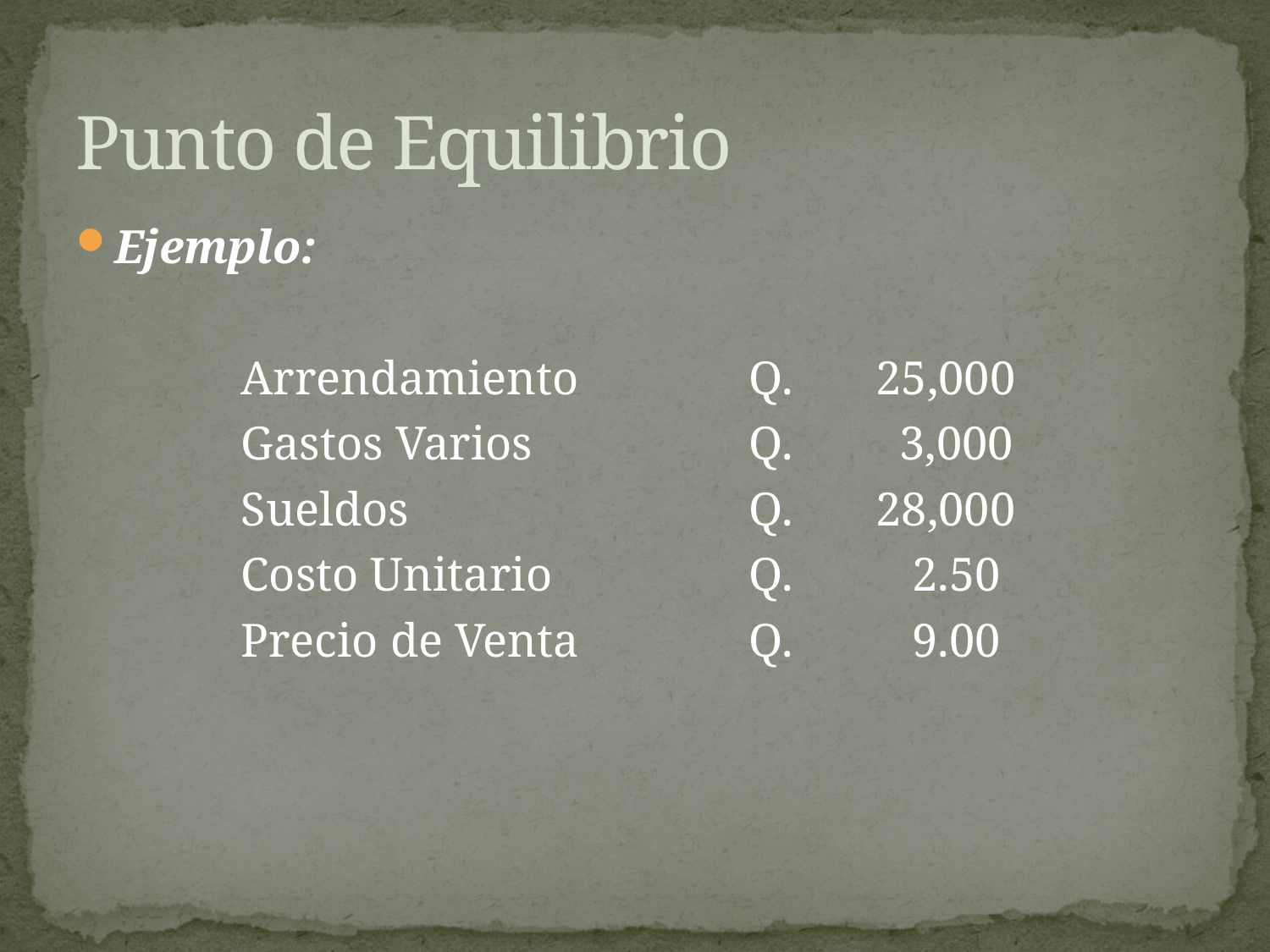

# Punto de Equilibrio
Ejemplo:

		Arrendamiento 		Q.	25,000
		Gastos Varios		Q.  	  3,000
		Sueldos			Q. 	28,000
		Costo Unitario		Q.          2.50
		Precio de Venta		Q.          9.00